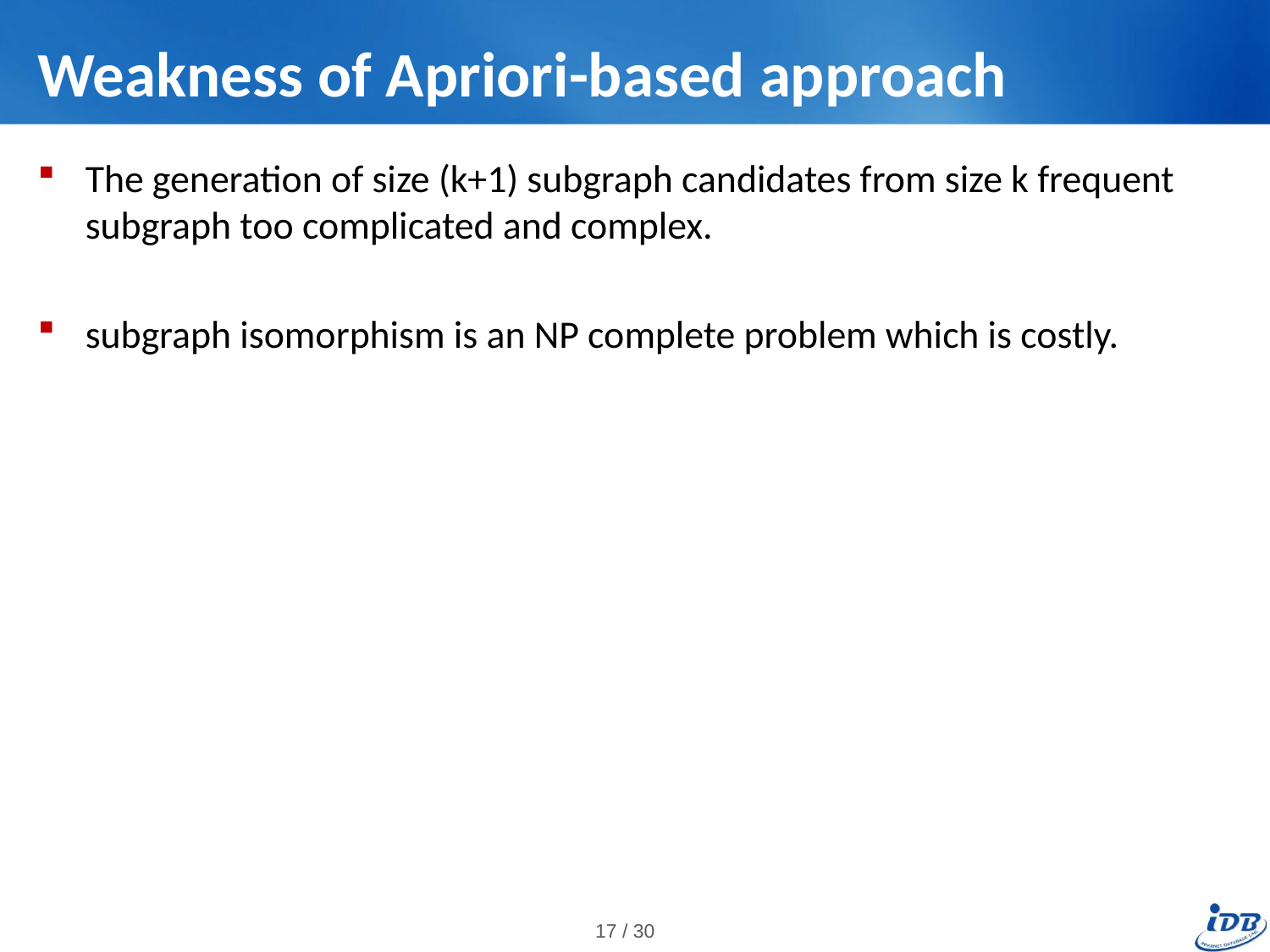

# Weakness of Apriori-based approach
The generation of size (k+1) subgraph candidates from size k frequent subgraph too complicated and complex.

subgraph isomorphism is an NP complete problem which is costly.